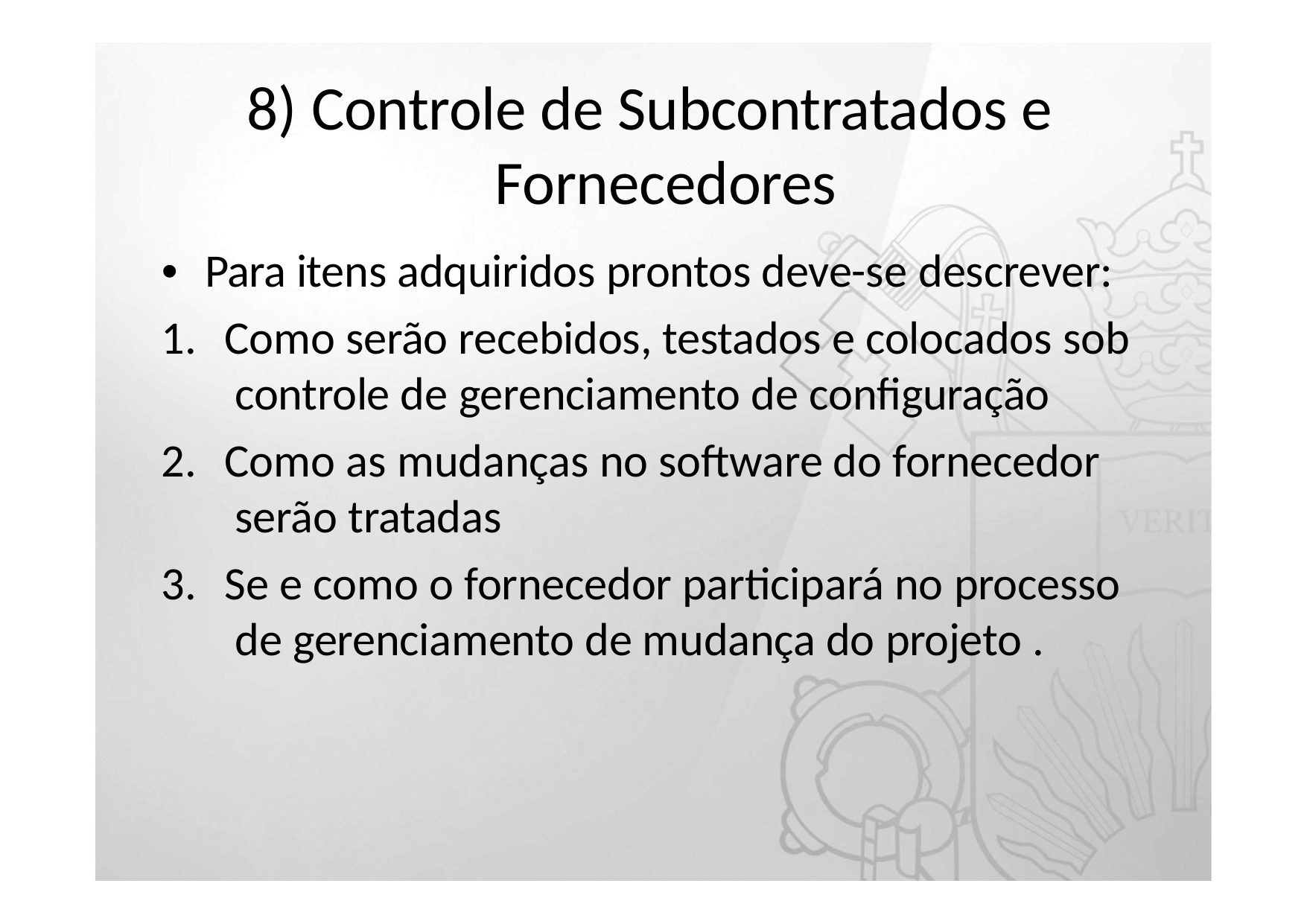

# 8) Controle de Subcontratados e  Fornecedores
•	Para itens adquiridos prontos deve-se descrever:
1.	Como serão recebidos, testados e colocados sob  controle de gerenciamento de configuração
2.	Como as mudanças no software do fornecedor  serão tratadas
3.	Se e como o fornecedor participará no processo  de gerenciamento de mudança do projeto .